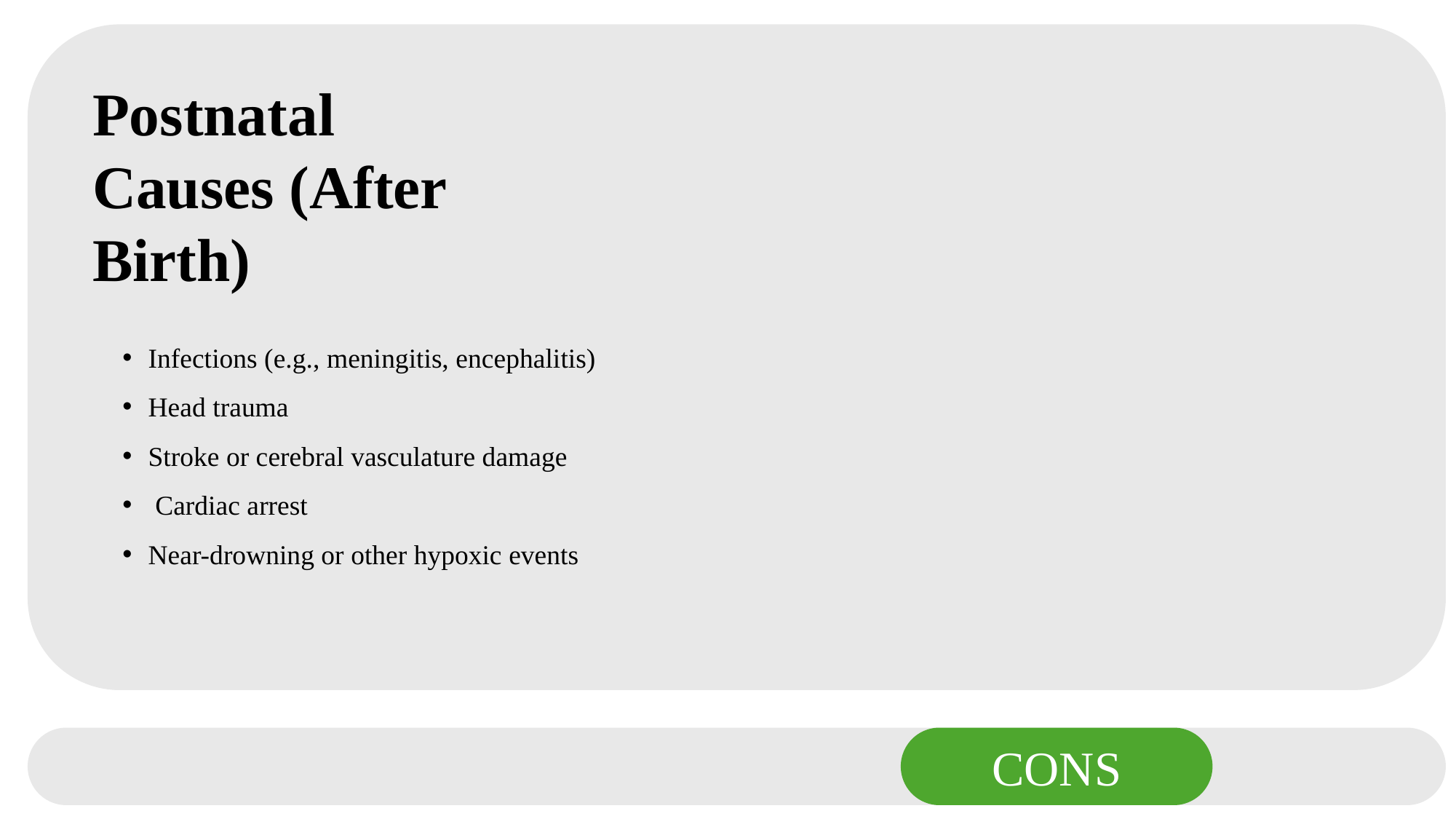

Postnatal Causes (After Birth)
Infections (e.g., meningitis, encephalitis)
Head trauma
Stroke or cerebral vasculature damage
 Cardiac arrest
Near-drowning or other hypoxic events

CONS